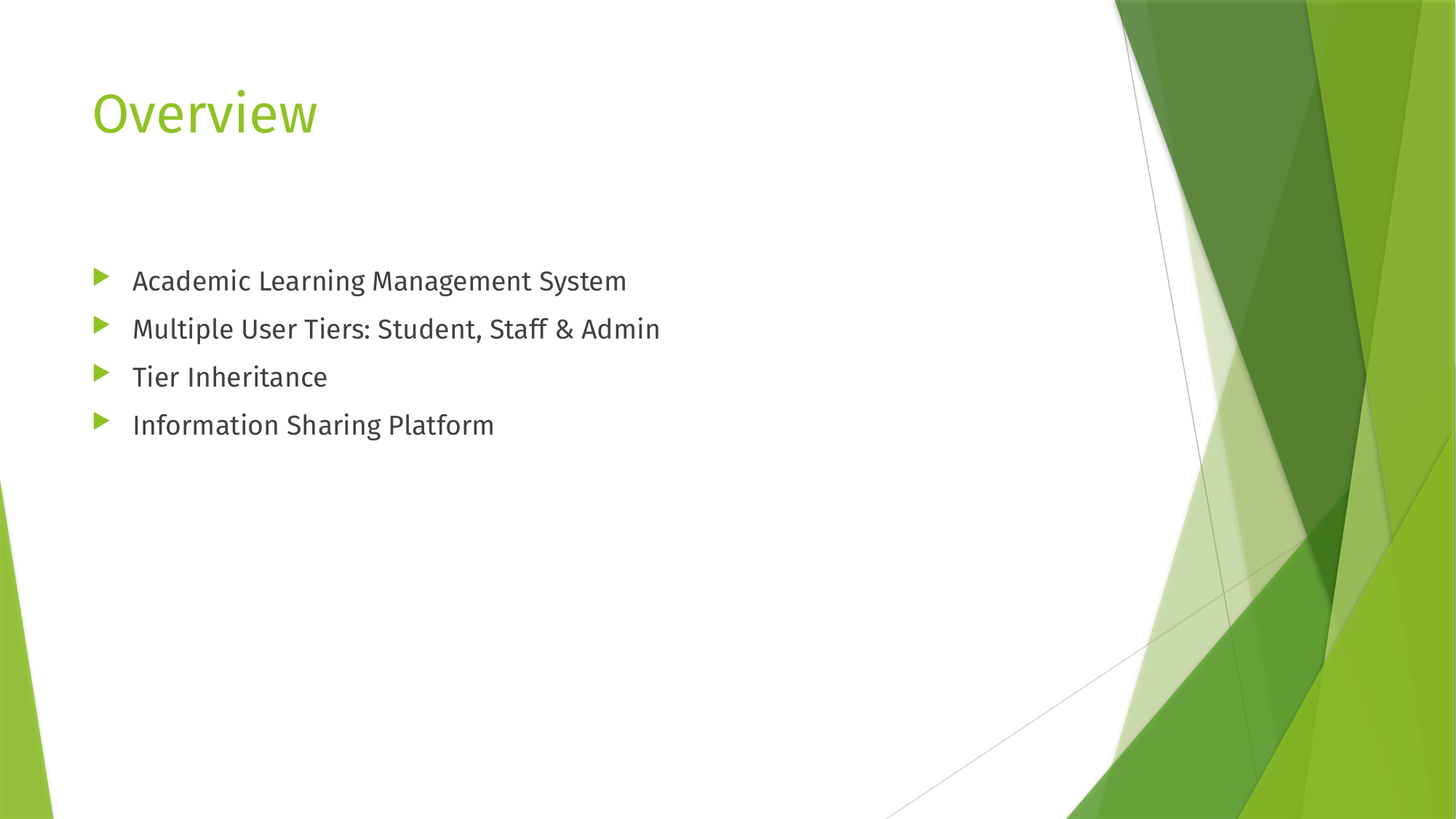

# Overview
Academic Learning Management System
Multiple User Tiers: Student, Staff & Admin
Tier Inheritance
Information Sharing Platform